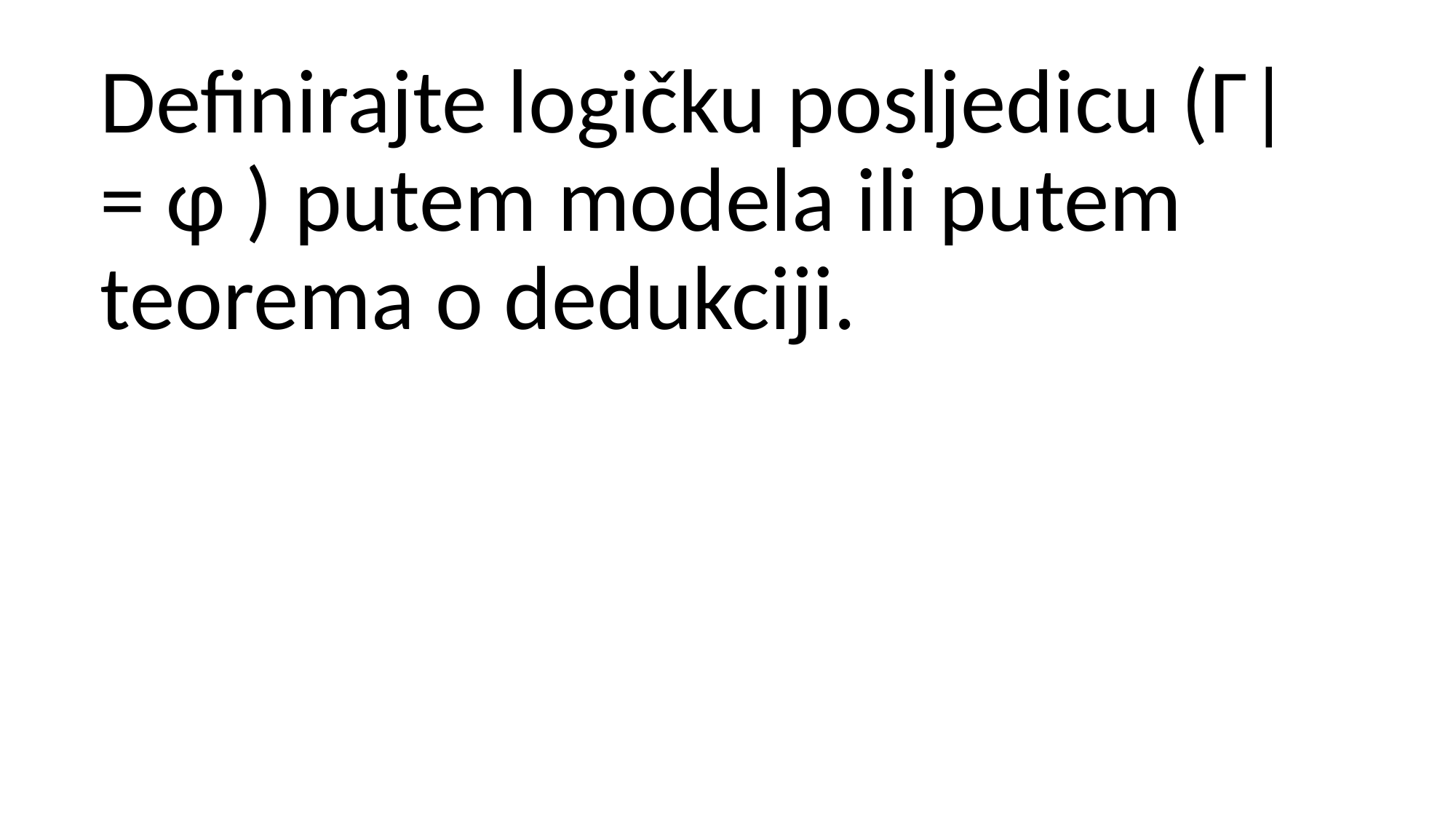

Definirajte logičku posljedicu (Γ|= φ ) putem modela ili putem teorema o dedukciji.